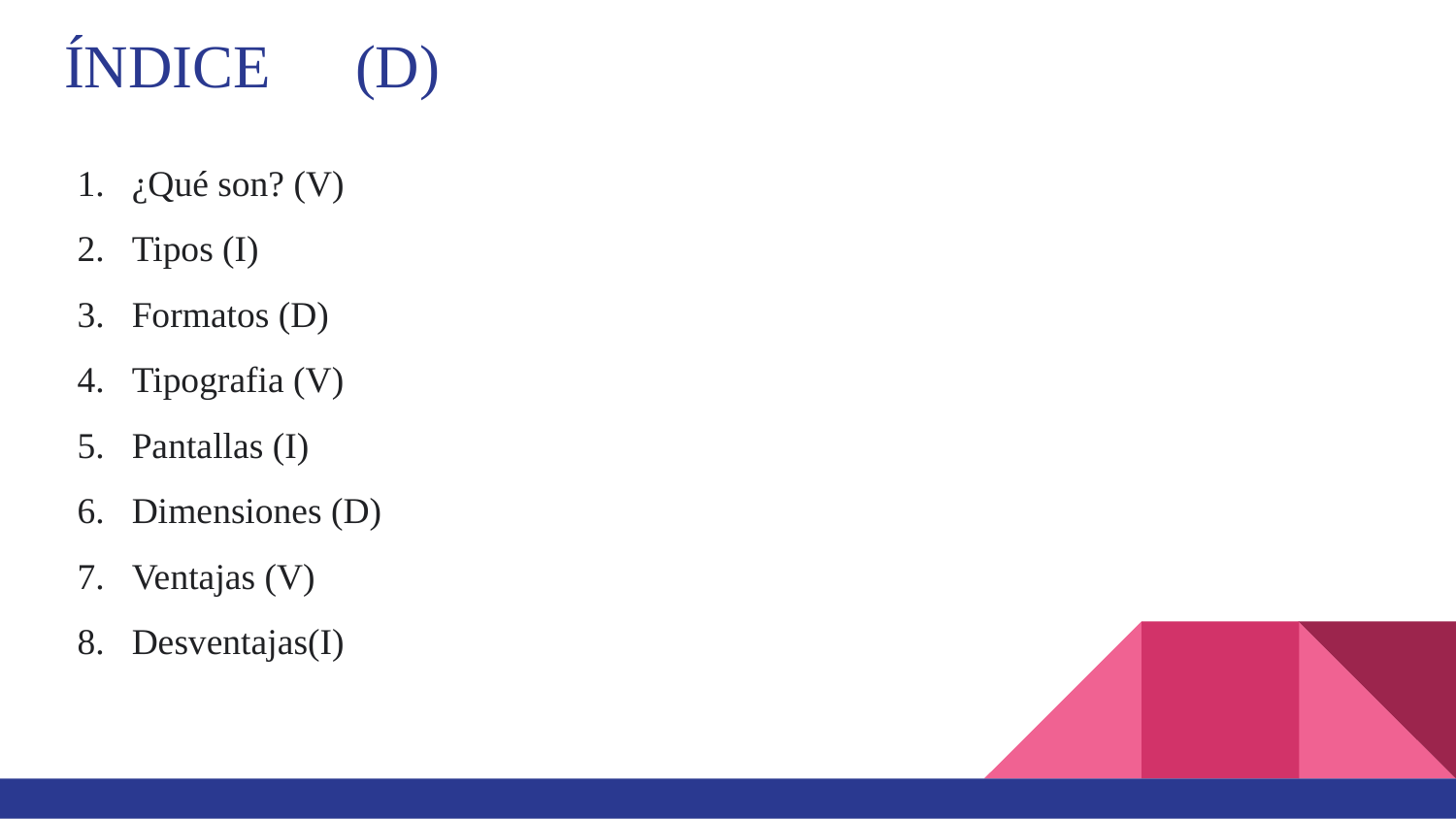

# ÍNDICE	(D)
¿Qué son? (V)
Tipos (I)
Formatos (D)
Tipografia (V)
Pantallas (I)
Dimensiones (D)
Ventajas (V)
Desventajas(I)